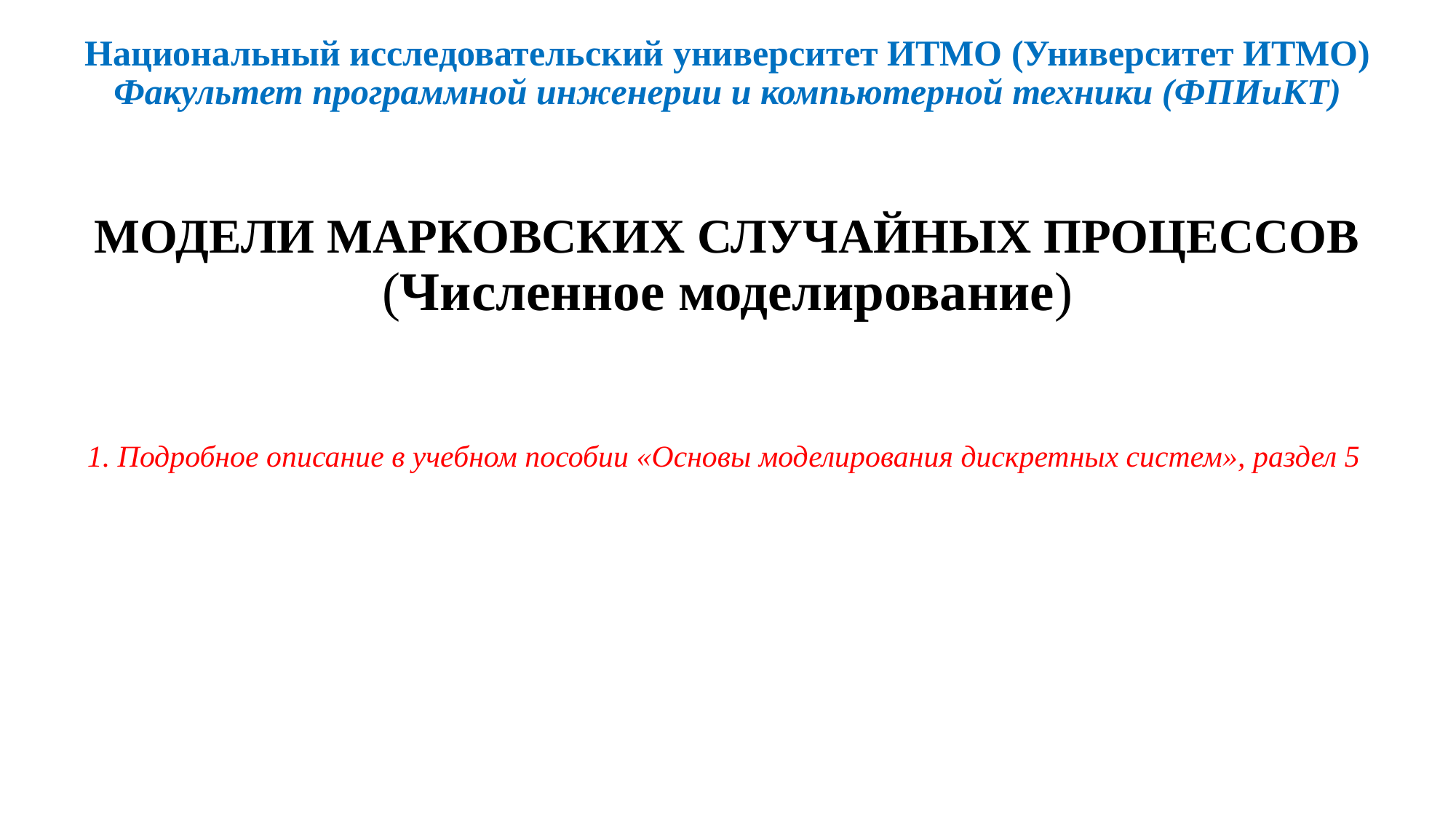

Национальный исследовательский университет ИТМО (Университет ИТМО)
Факультет программной инженерии и компьютерной техники (ФПИиКТ)
# МОДЕЛИ МАРКОВСКИХ СЛУЧАЙНЫХ ПРОЦЕССОВ (Численное моделирование) 1. Подробное описание в учебном пособии «Основы моделирования дискретных систем», раздел 5